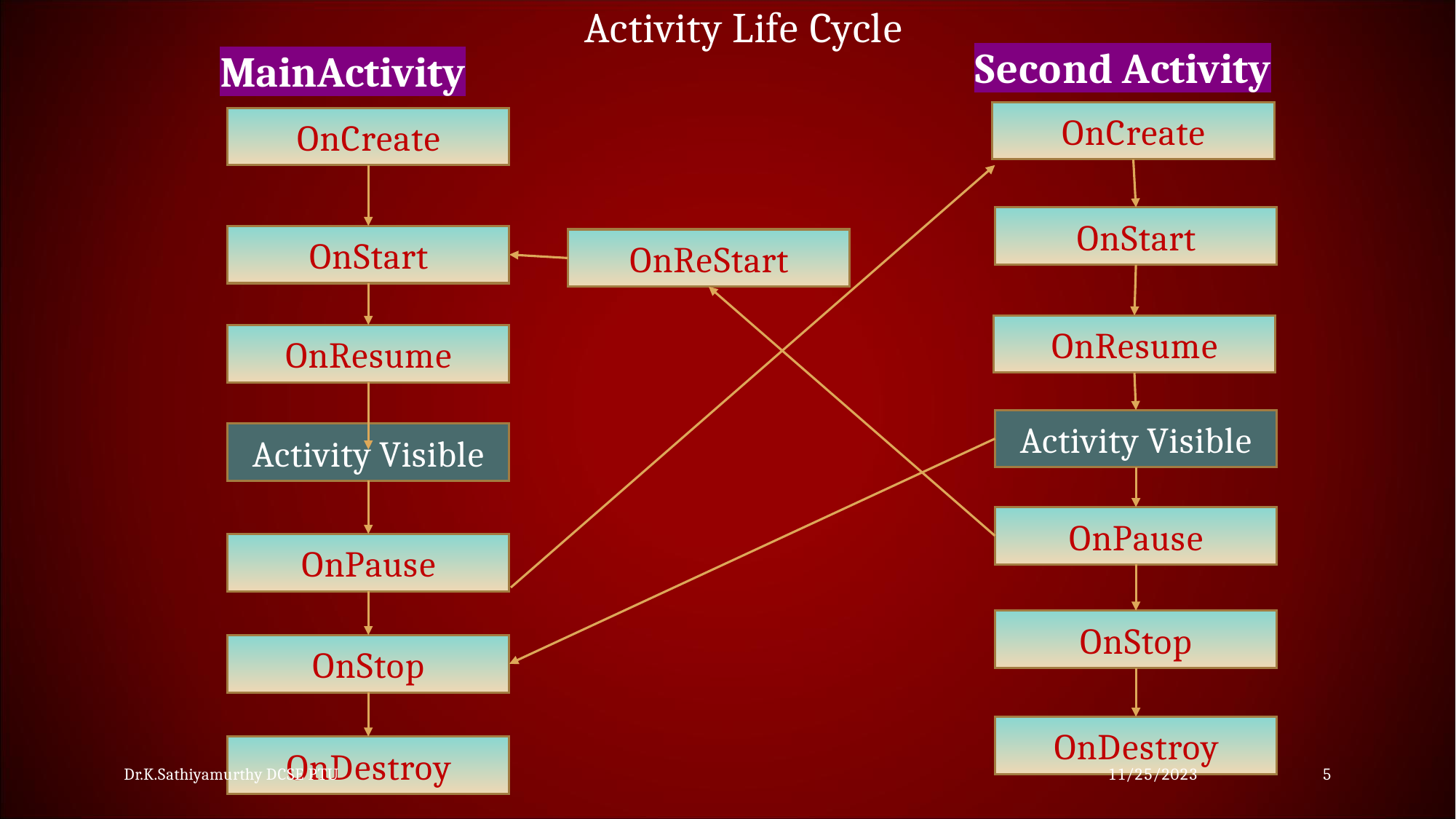

Activity Life Cycle
Second Activity
MainActivity
OnCreate
OnCreate
OnStart
OnResume
Activity Visible
OnPause
OnStop
OnDestroy
OnStart
OnReStart
OnResume
Activity Visible
OnPause
OnStop
OnDestroy
Dr.K.Sathiyamurthy DCSE PTU
11/25/2023
5